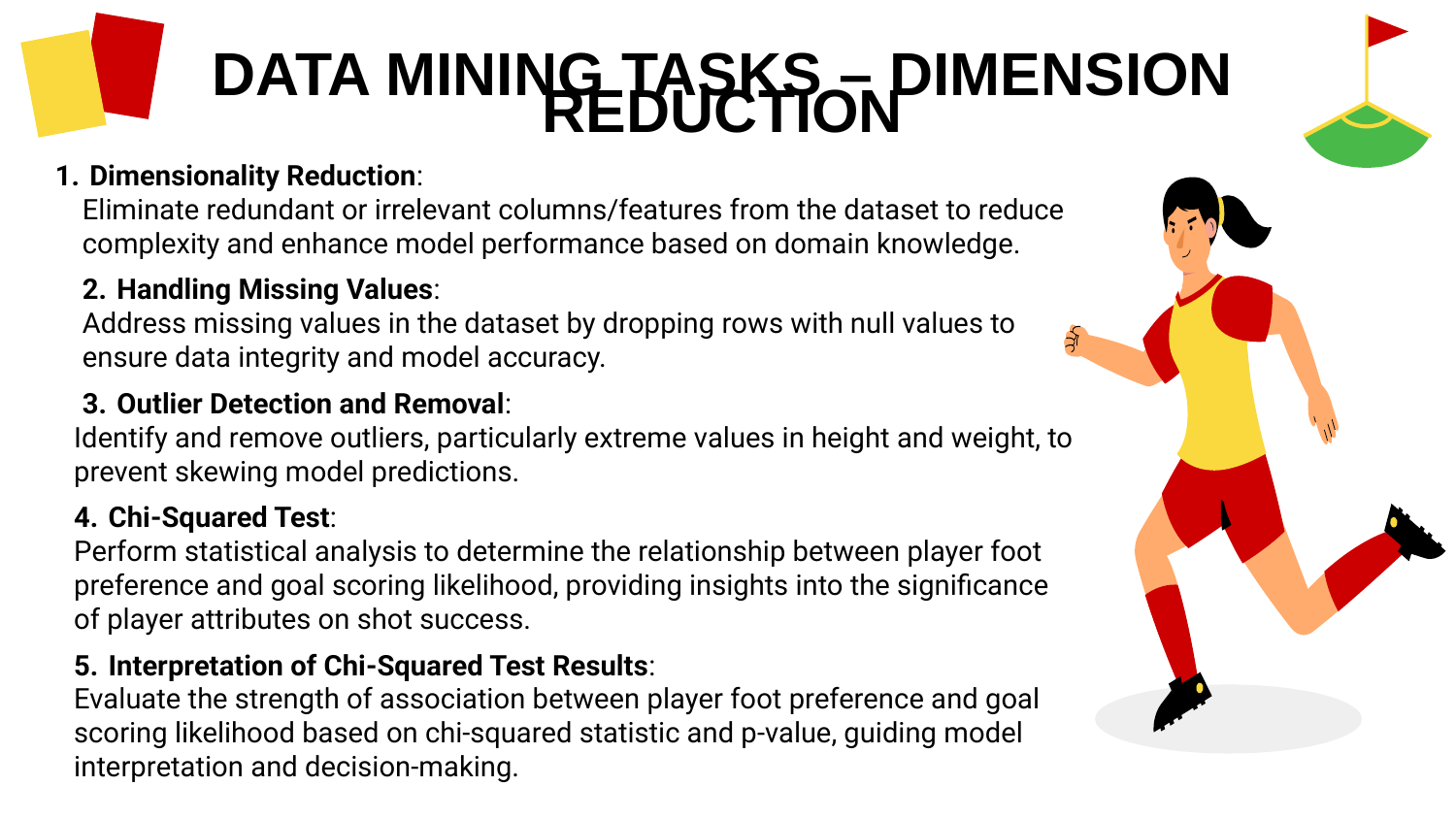

# DATA MINING TASKS – DIMENSION REDUCTION
Dimensionality Reduction:
Eliminate redundant or irrelevant columns/features from the dataset to reduce complexity and enhance model performance based on domain knowledge.
Handling Missing Values:
Address missing values in the dataset by dropping rows with null values to ensure data integrity and model accuracy.
Outlier Detection and Removal:
Identify and remove outliers, particularly extreme values in height and weight, to prevent skewing model predictions.
Chi-Squared Test:
Perform statistical analysis to determine the relationship between player foot preference and goal scoring likelihood, providing insights into the significance of player attributes on shot success.
Interpretation of Chi-Squared Test Results:
Evaluate the strength of association between player foot preference and goal scoring likelihood based on chi-squared statistic and p-value, guiding model interpretation and decision-making.